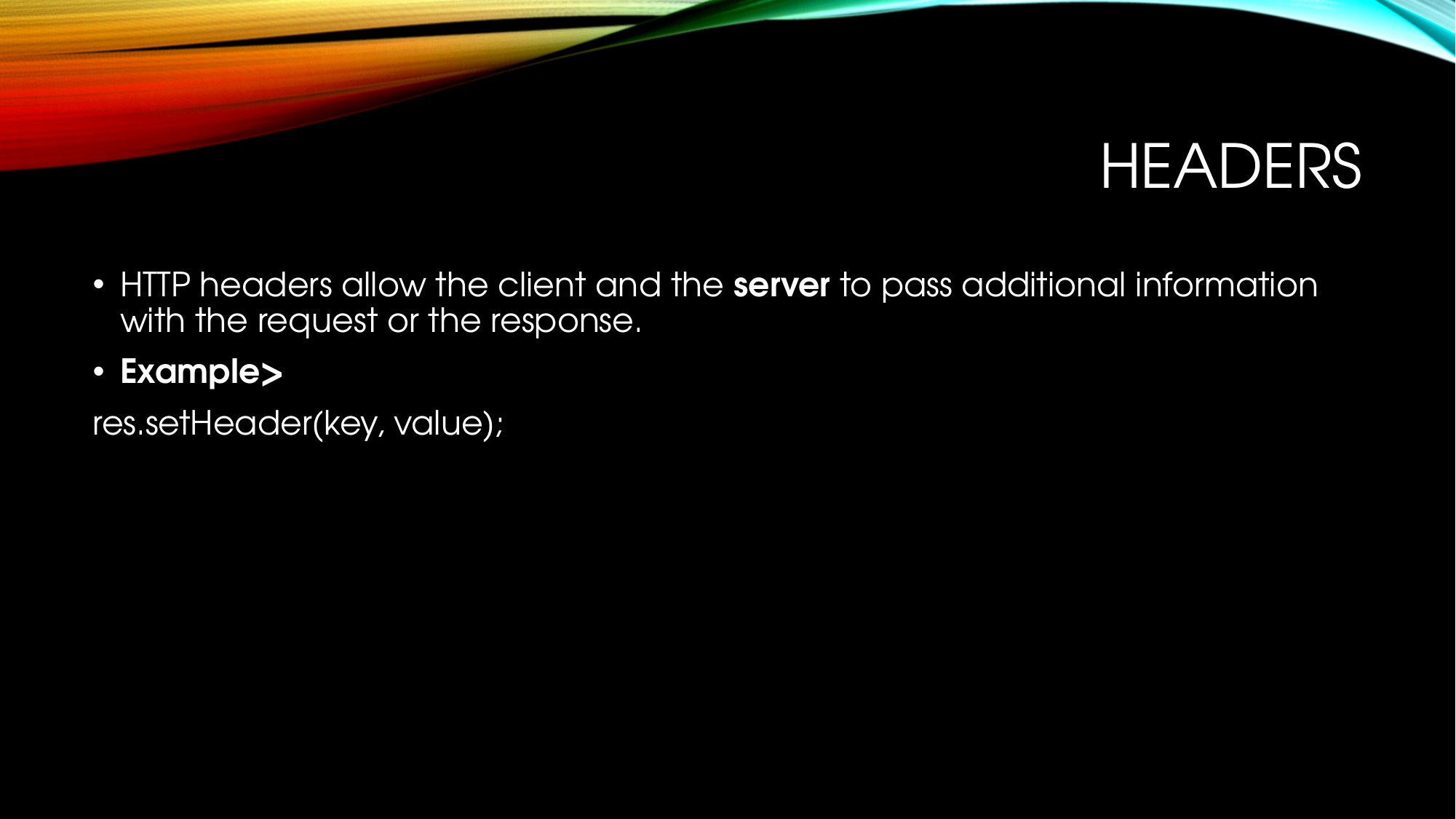

# Headers
HTTP headers allow the client and the server to pass additional information with the request or the response.
Example>
res.setHeader(key, value);